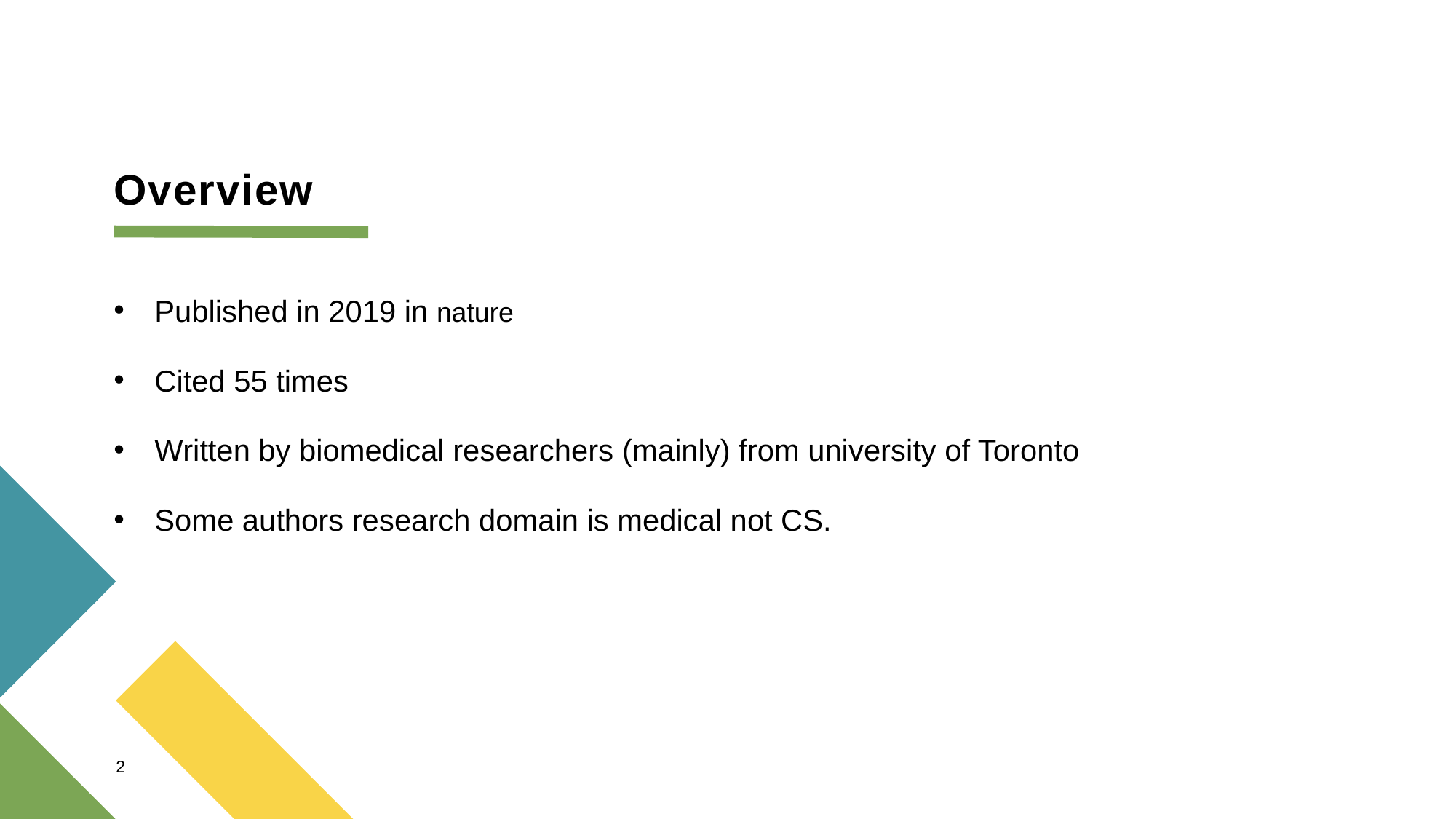

# Overview
Published in 2019 in nature
Cited 55 times
Written by biomedical researchers (mainly) from university of Toronto
Some authors research domain is medical not CS.
2